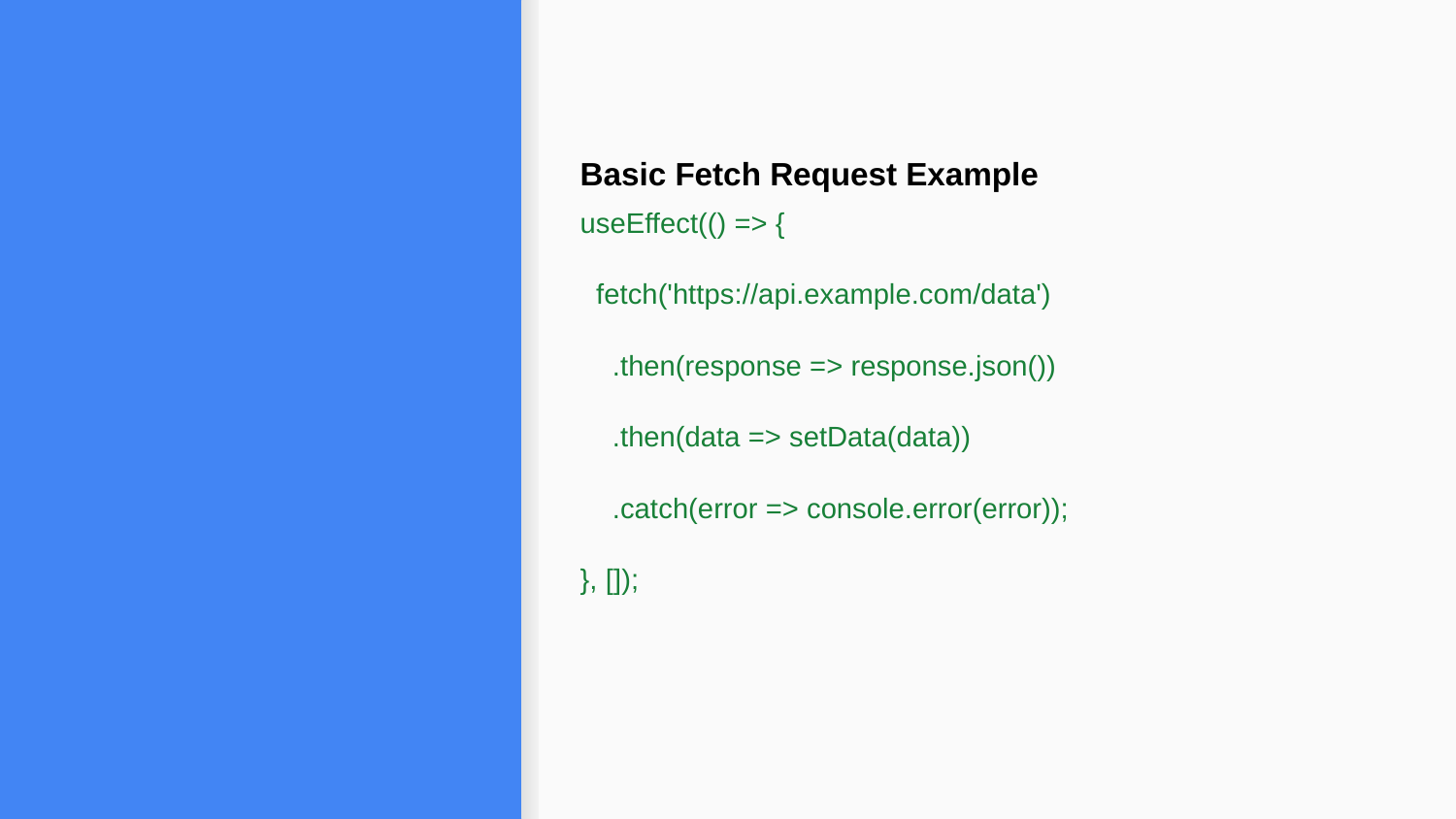

Basic Fetch Request Example
useEffect(() => {
  fetch('https://api.example.com/data')
    .then(response => response.json())
    .then(data => setData(data))
    .catch(error => console.error(error));
}, []);